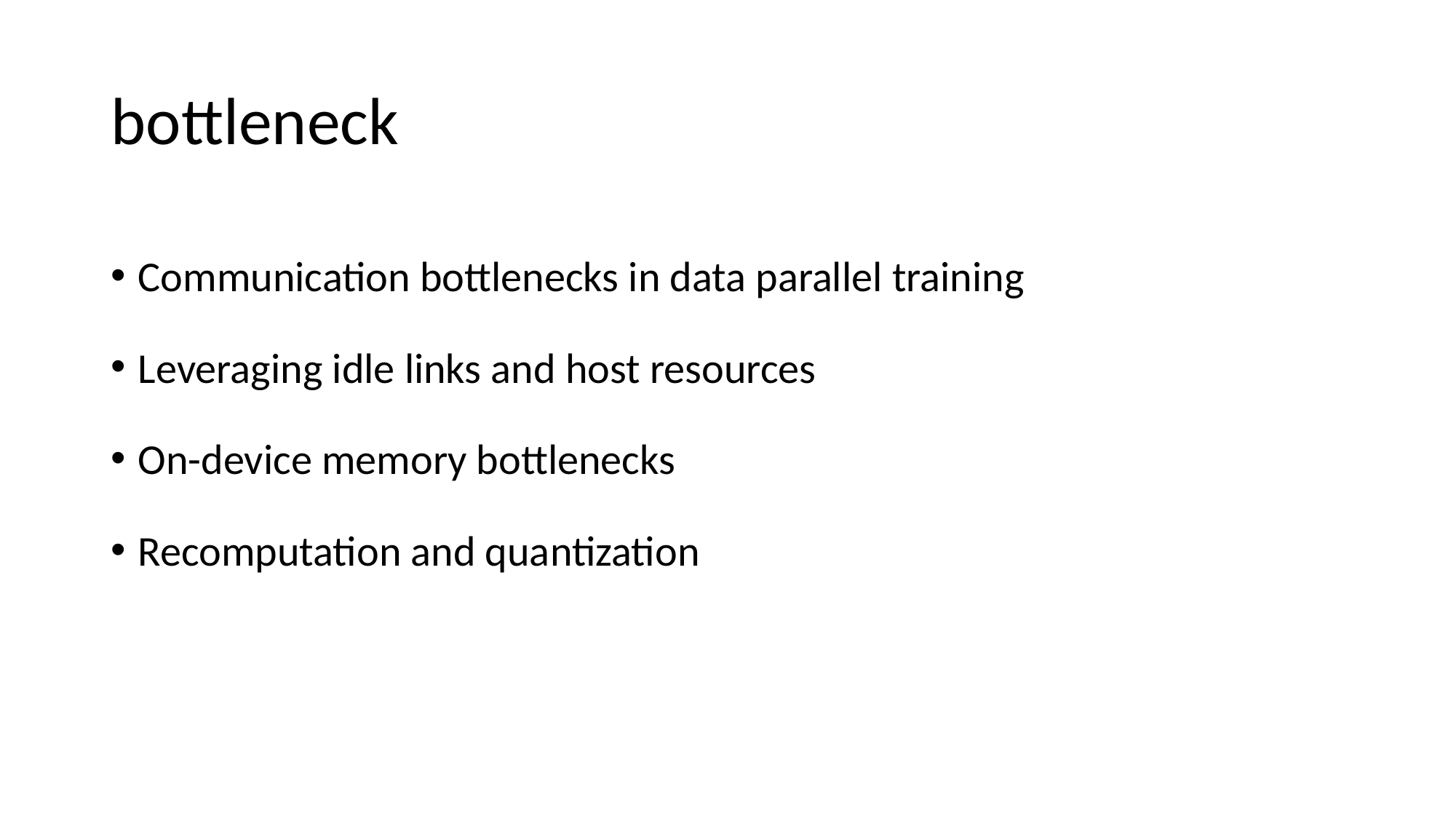

# bottleneck
Communication bottlenecks in data parallel training
Leveraging idle links and host resources
On-device memory bottlenecks
Recomputation and quantization